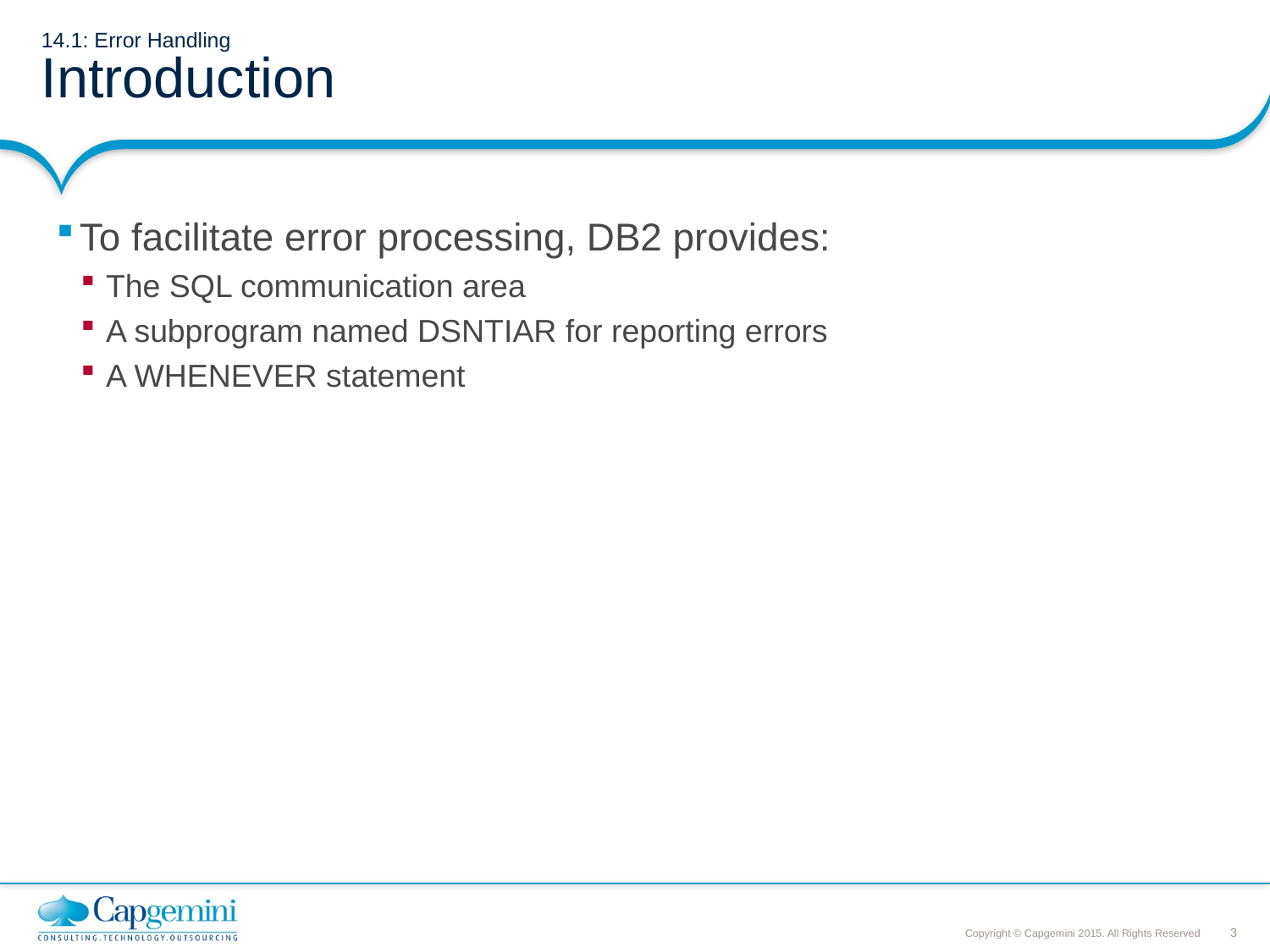

# 14.1: Error Handling Introduction
To facilitate error processing, DB2 provides:
The SQL communication area
A subprogram named DSNTIAR for reporting errors
A WHENEVER statement